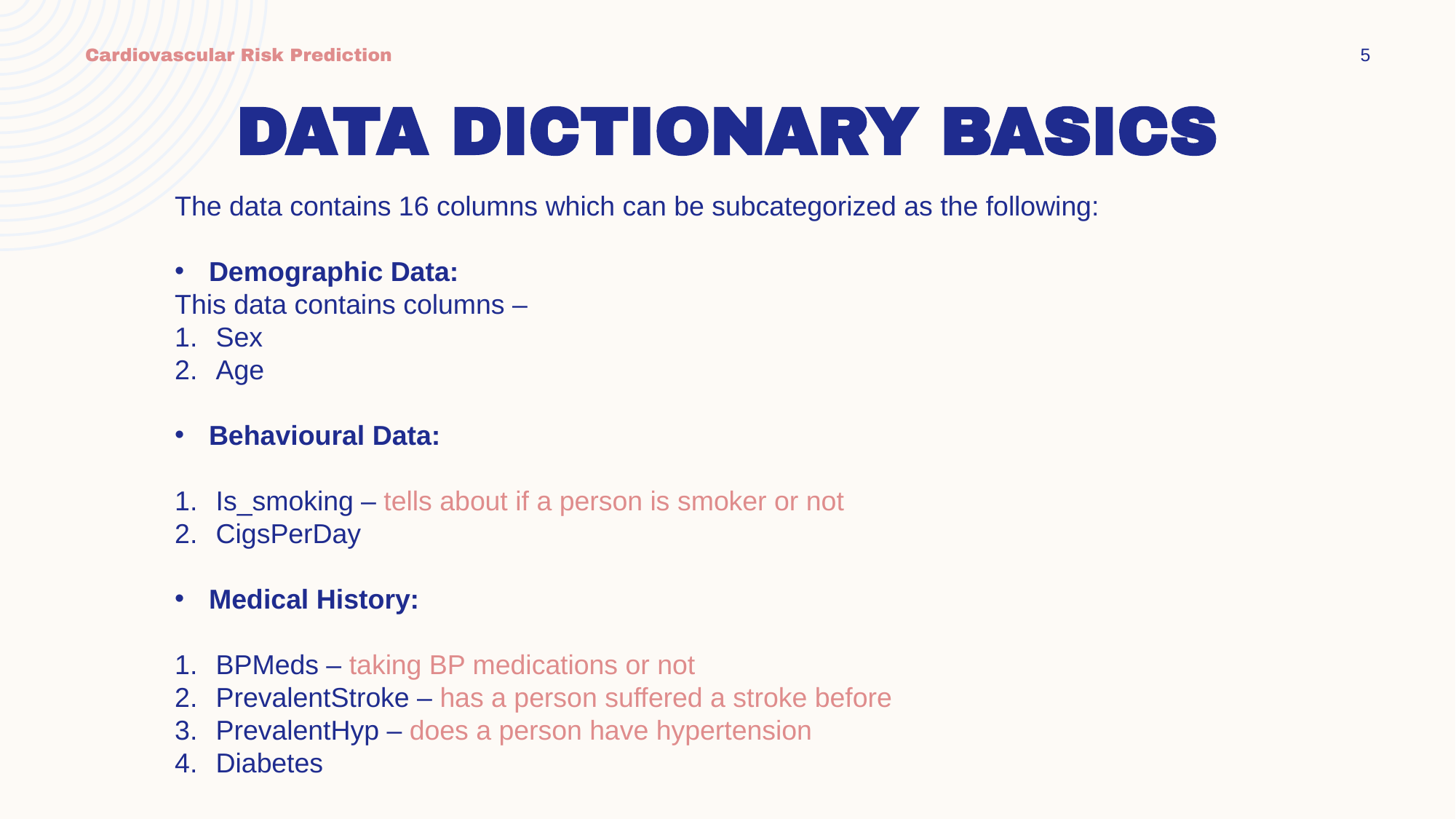

Cardiovascular Risk Prediction
5
# Data dictionary basics
The data contains 16 columns which can be subcategorized as the following:

Demographic Data:
This data contains columns –
Sex
Age

Behavioural Data:

Is_smoking – tells about if a person is smoker or not
CigsPerDay

Medical History:

BPMeds – taking BP medications or not
PrevalentStroke – has a person suffered a stroke before
PrevalentHyp – does a person have hypertension
Diabetes